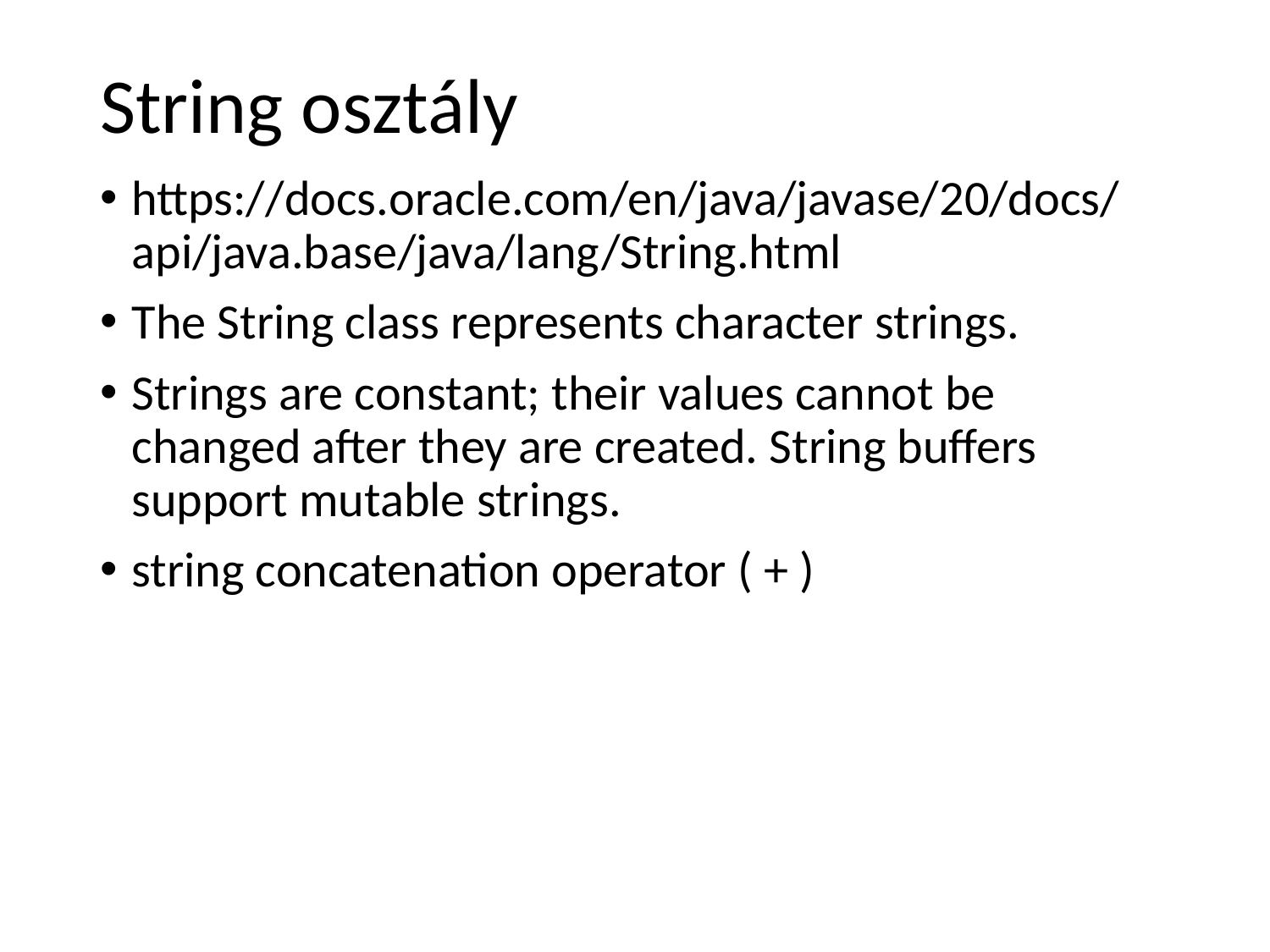

# String osztály
https://docs.oracle.com/en/java/javase/20/docs/api/java.base/java/lang/String.html
The String class represents character strings.
Strings are constant; their values cannot be changed after they are created. String buffers support mutable strings.
string concatenation operator ( + )